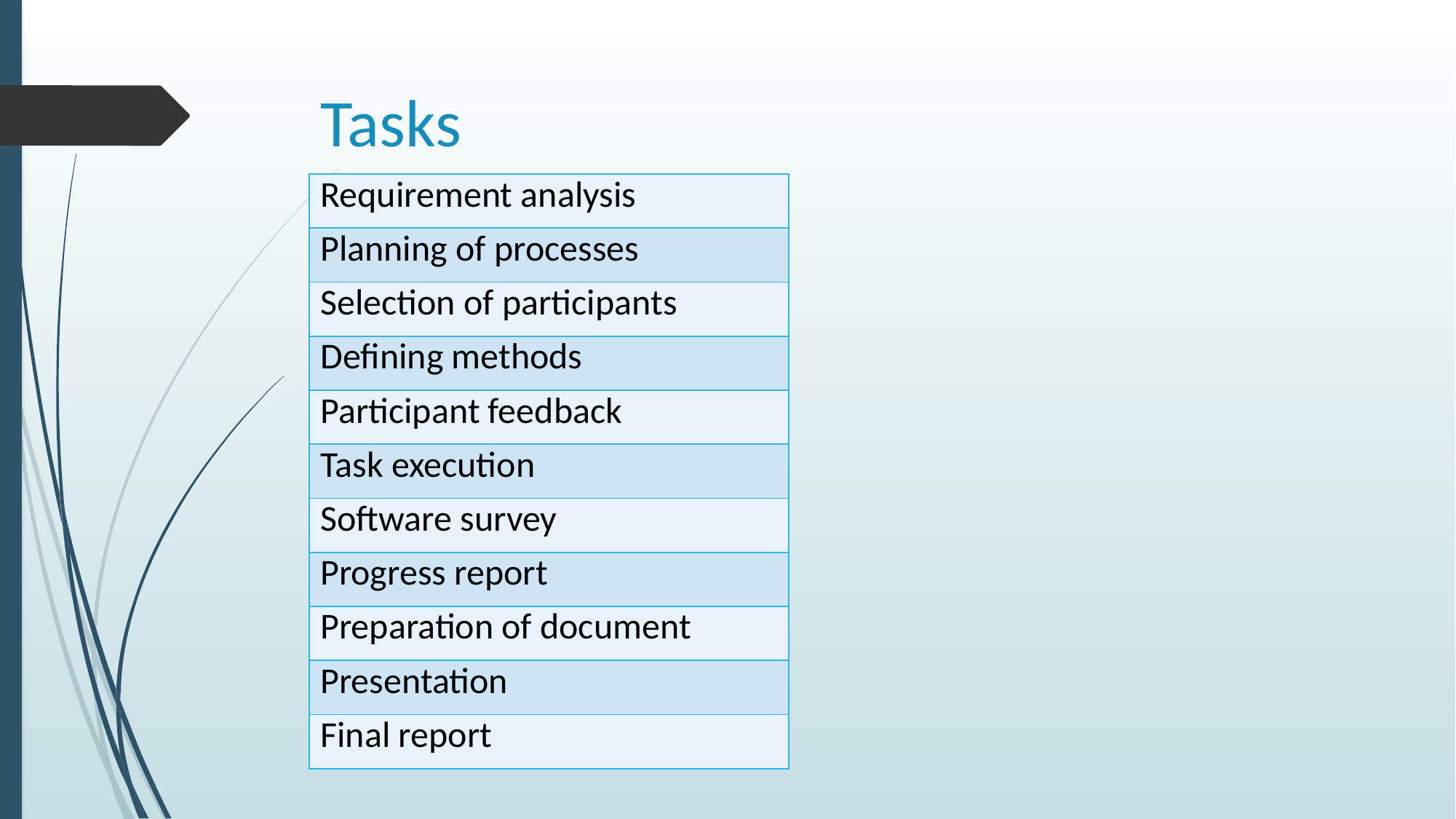

# Tasks
| Requirement analysis |
| --- |
| Planning of processes |
| Selection of participants |
| Defining methods |
| Participant feedback |
| Task execution |
| Software survey |
| Progress report |
| Preparation of document |
| Presentation |
| Final report |